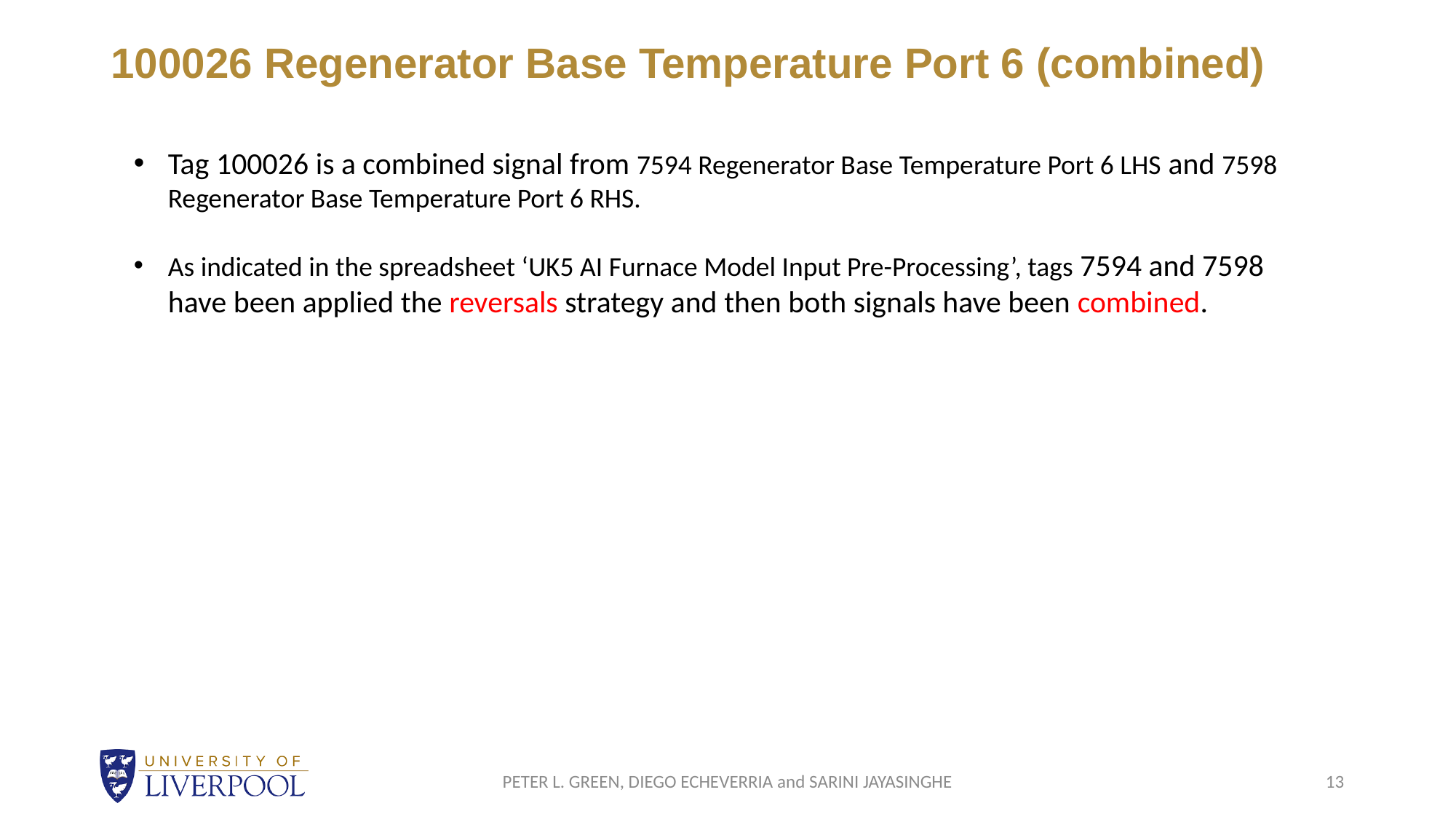

# 100026 Regenerator Base Temperature Port 6 (combined)

Tag 100026 is a combined signal from 7594 Regenerator Base Temperature Port 6 LHS and 7598 Regenerator Base Temperature Port 6 RHS.

As indicated in the spreadsheet ‘UK5 AI Furnace Model Input Pre-Processing’, tags 7594 and 7598 have been applied the reversals strategy and then both signals have been combined.

PETER L. GREEN, DIEGO ECHEVERRIA and SARINI JAYASINGHE
13